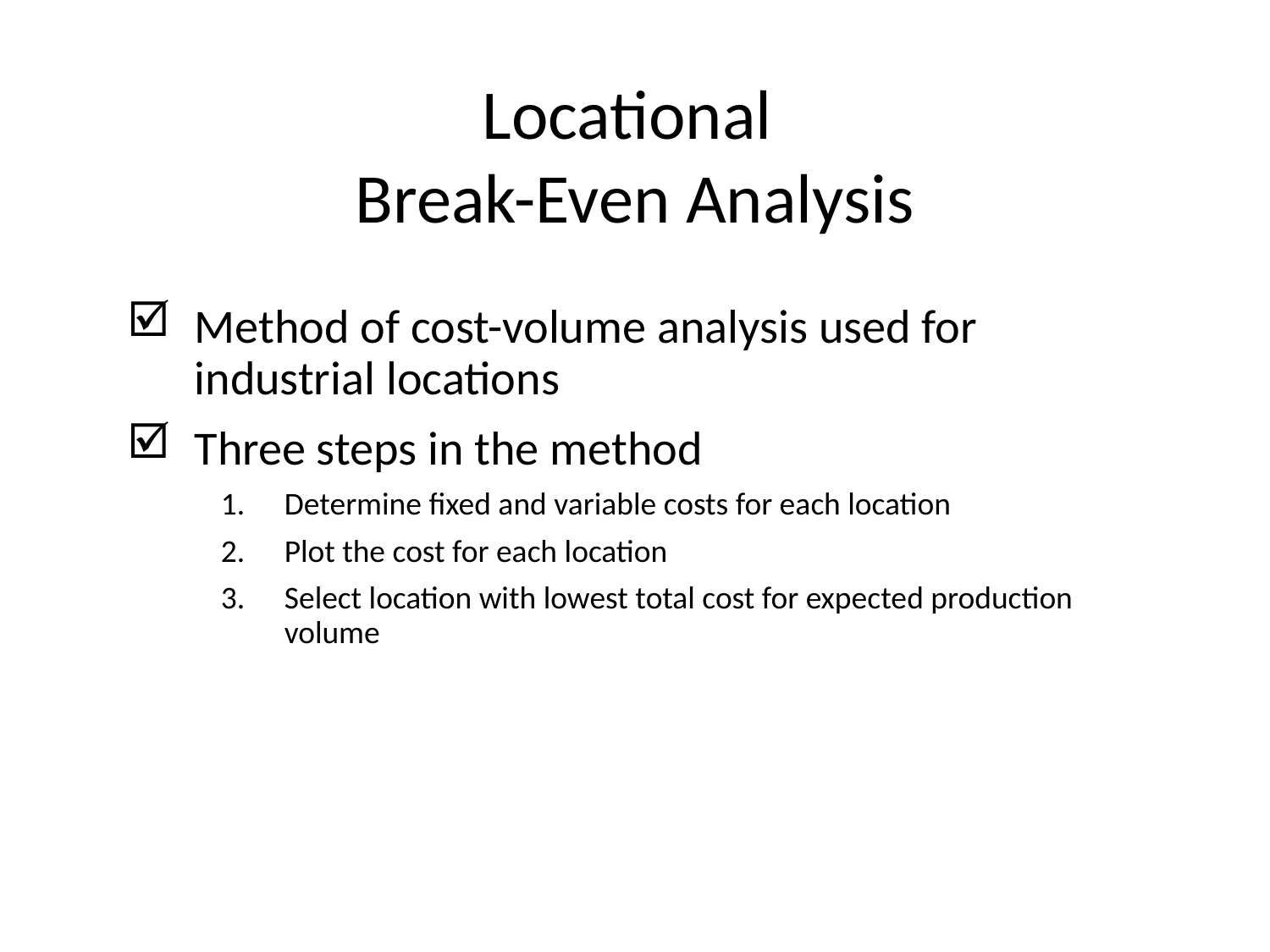

# Locational Break-Even Analysis
Method of cost-volume analysis used for industrial locations
Three steps in the method
Determine fixed and variable costs for each location
Plot the cost for each location
Select location with lowest total cost for expected production volume